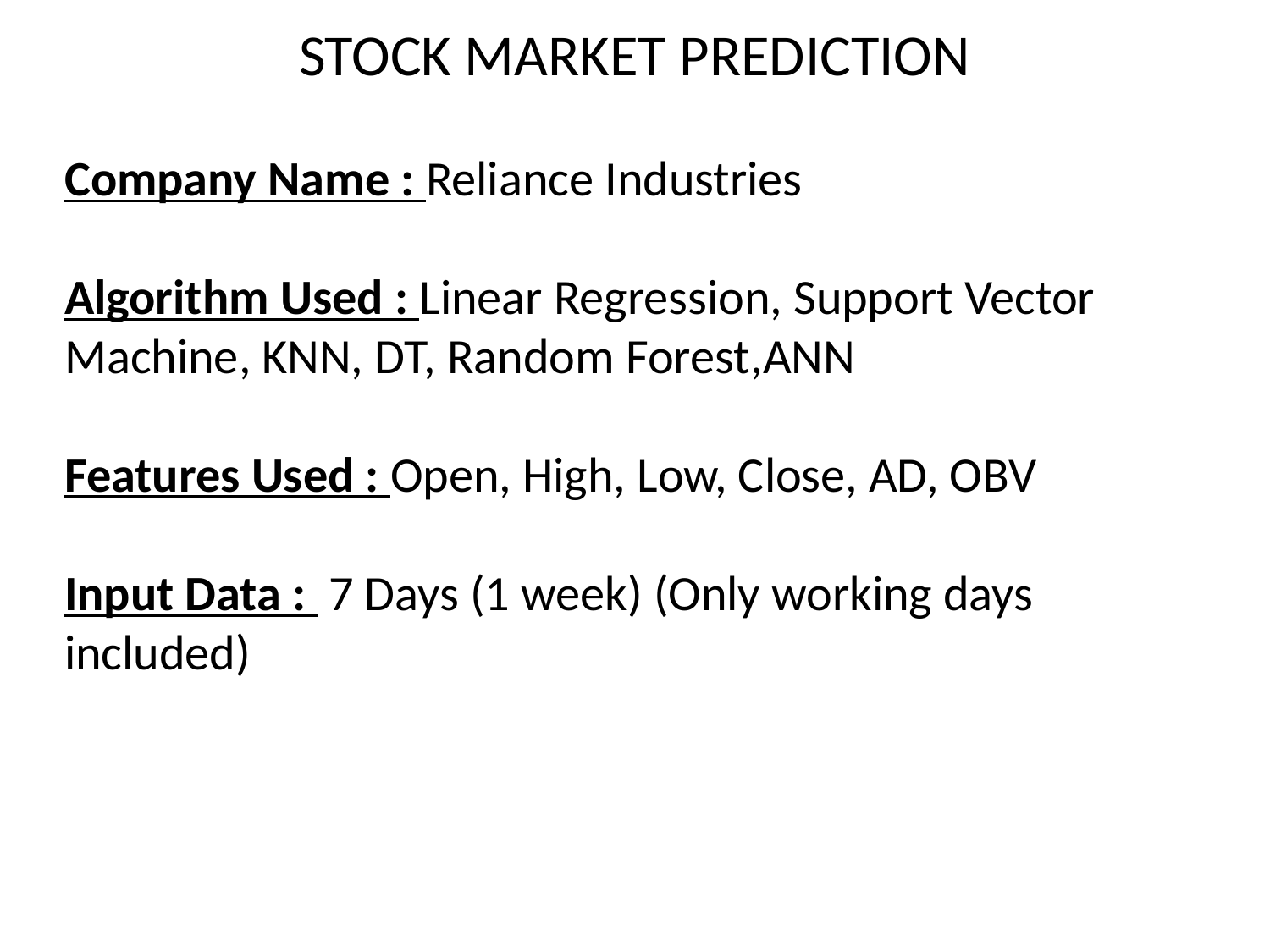

STOCK MARKET PREDICTION
Company Name : Reliance Industries

Algorithm Used : Linear Regression, Support Vector Machine, KNN, DT, Random Forest,ANN

Features Used : Open, High, Low, Close, AD, OBV

Input Data :  7 Days (1 week) (Only working days included)